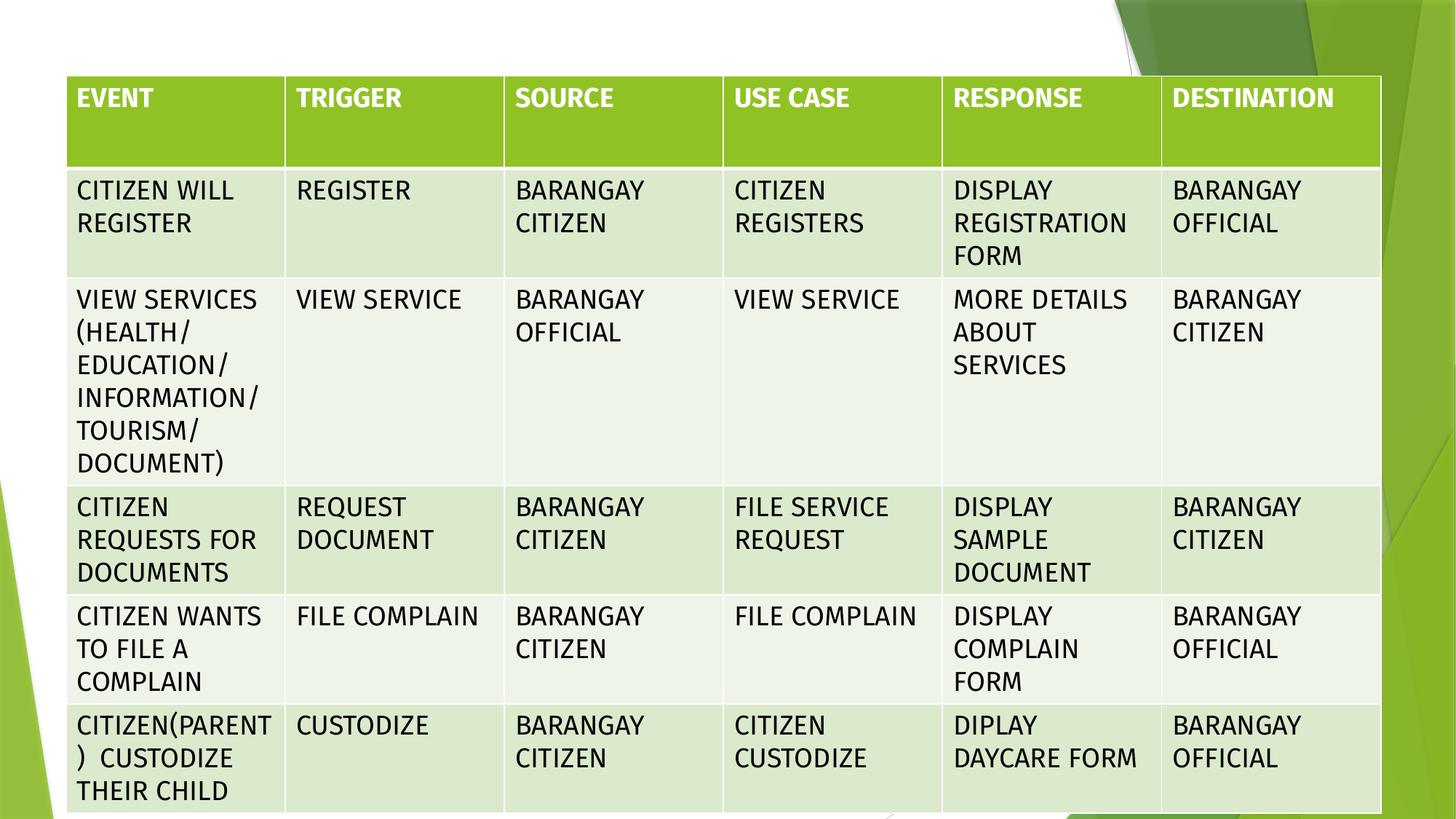

| EVENT | TRIGGER | SOURCE | USE CASE | RESPONSE | DESTINATION |
| --- | --- | --- | --- | --- | --- |
| CITIZEN WILL REGISTER | REGISTER | BARANGAY CITIZEN | CITIZEN REGISTERS | DISPLAY REGISTRATION FORM | BARANGAY OFFICIAL |
| VIEW SERVICES (HEALTH/EDUCATION/INFORMATION/TOURISM/DOCUMENT) | VIEW SERVICE | BARANGAY OFFICIAL | VIEW SERVICE | MORE DETAILS ABOUT SERVICES | BARANGAY CITIZEN |
| CITIZEN REQUESTS FOR DOCUMENTS | REQUEST DOCUMENT | BARANGAY CITIZEN | FILE SERVICE REQUEST | DISPLAY SAMPLE DOCUMENT | BARANGAY CITIZEN |
| CITIZEN WANTS TO FILE A COMPLAIN | FILE COMPLAIN | BARANGAY CITIZEN | FILE COMPLAIN | DISPLAY COMPLAIN FORM | BARANGAY OFFICIAL |
| CITIZEN(PARENT) CUSTODIZE THEIR CHILD | CUSTODIZE | BARANGAY CITIZEN | CITIZEN CUSTODIZE | DIPLAY DAYCARE FORM | BARANGAY OFFICIAL |